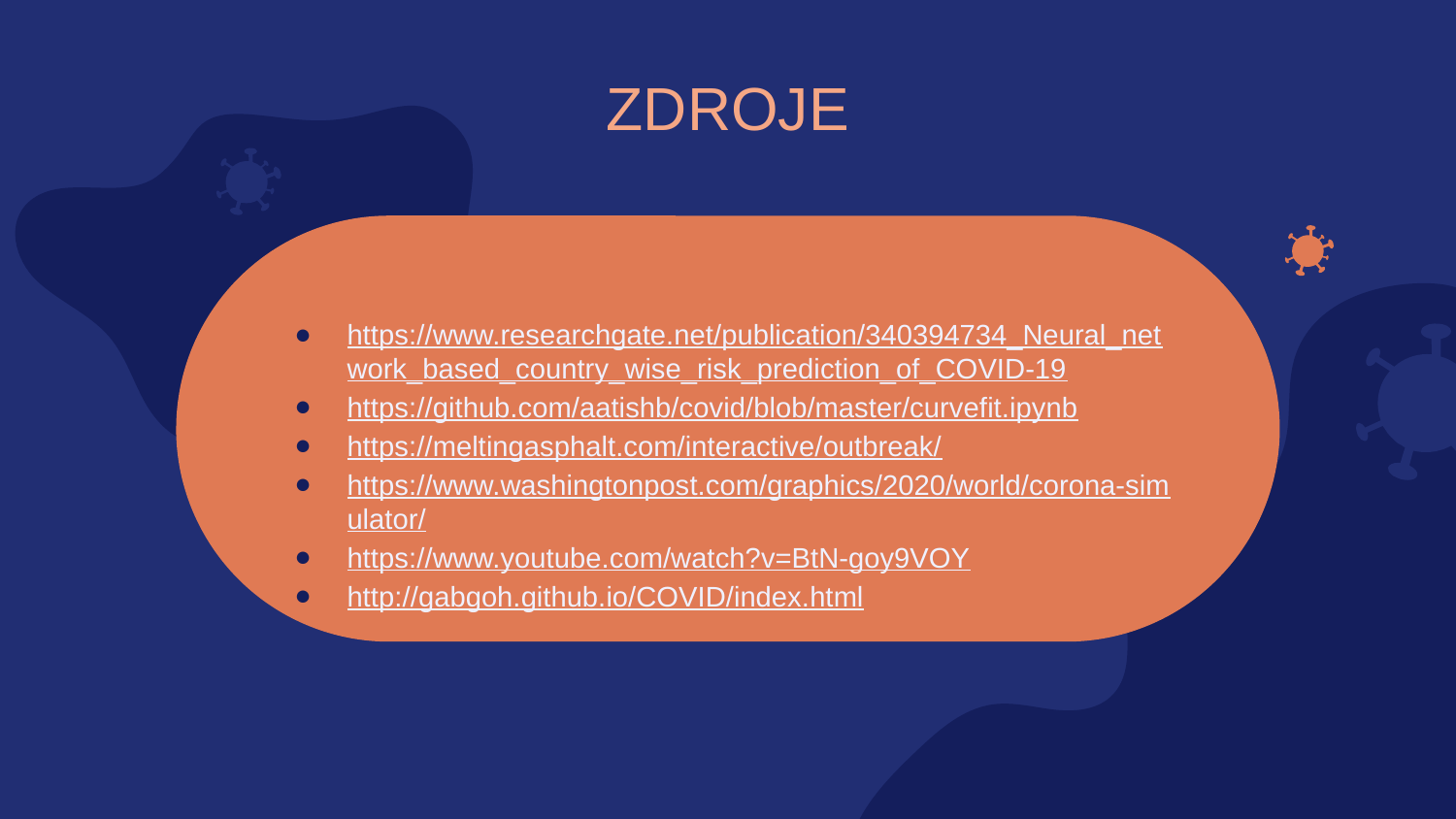

# ZDROJE

https://www.researchgate.net/publication/340394734_Neural_network_based_country_wise_risk_prediction_of_COVID-19
https://github.com/aatishb/covid/blob/master/curvefit.ipynb
https://meltingasphalt.com/interactive/outbreak/
https://www.washingtonpost.com/graphics/2020/world/corona-simulator/
https://www.youtube.com/watch?v=BtN-goy9VOY
http://gabgoh.github.io/COVID/index.html